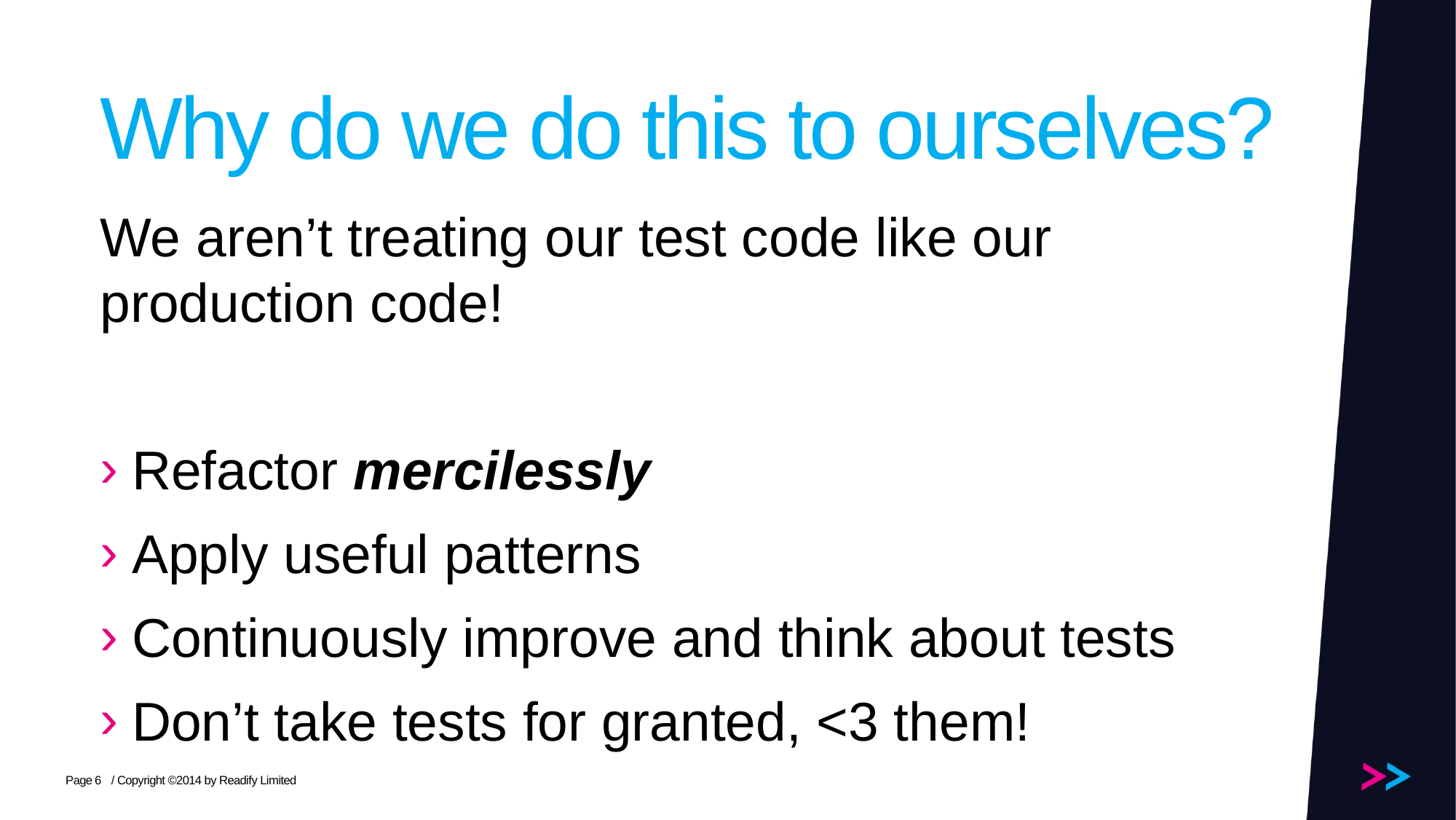

# Why do we do this to ourselves?
We aren’t treating our test code like our production code!

Refactor mercilessly
Apply useful patterns
Continuously improve and think about tests
Don’t take tests for granted, <3 them!
6
/ Copyright ©2014 by Readify Limited